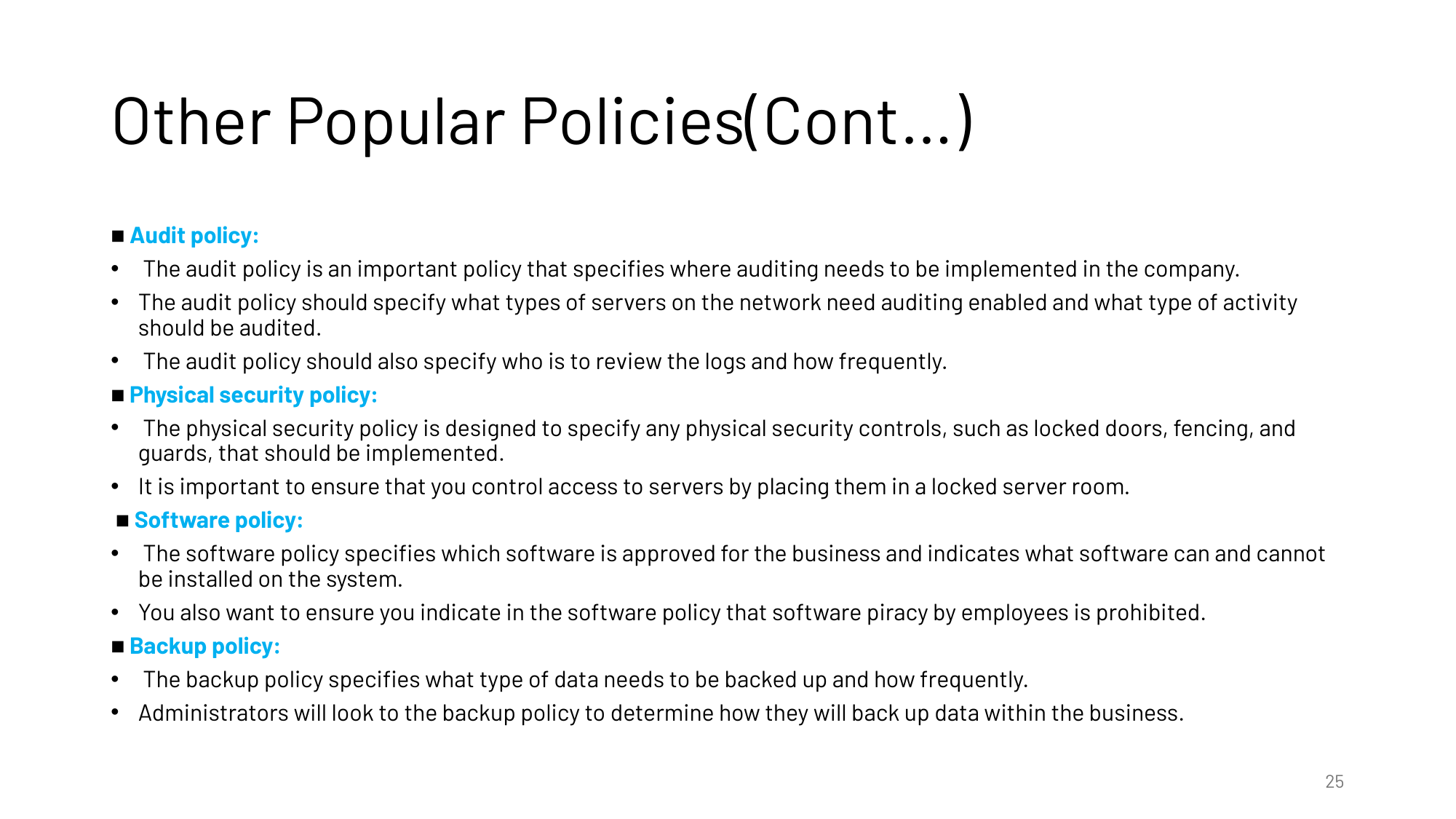

# Other Popular Policies(Cont…)
■ Audit policy:
 The audit policy is an important policy that specifies where auditing needs to be implemented in the company.
The audit policy should specify what types of servers on the network need auditing enabled and what type of activity should be audited.
 The audit policy should also specify who is to review the logs and how frequently.
■ Physical security policy:
 The physical security policy is designed to specify any physical security controls, such as locked doors, fencing, and guards, that should be implemented.
It is important to ensure that you control access to servers by placing them in a locked server room.
 ■ Software policy:
 The software policy specifies which software is approved for the business and indicates what software can and cannot be installed on the system.
You also want to ensure you indicate in the software policy that software piracy by employees is prohibited.
■ Backup policy:
 The backup policy specifies what type of data needs to be backed up and how frequently.
Administrators will look to the backup policy to determine how they will back up data within the business.

25